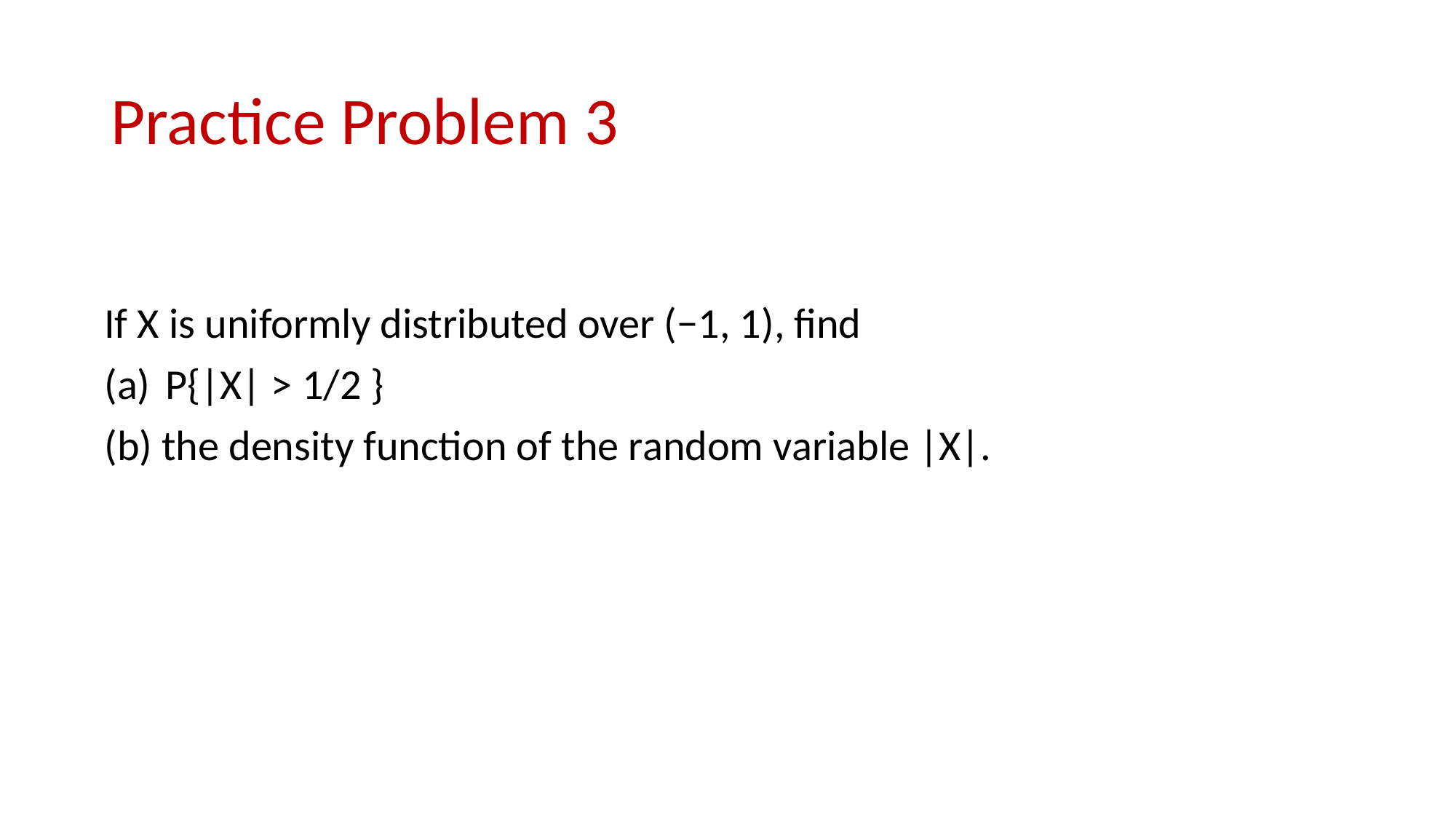

# Practice Problem 3

If X is uniformly distributed over (−1, 1), find
P{|X| > 1/2 }
(b) the density function of the random variable |X|.